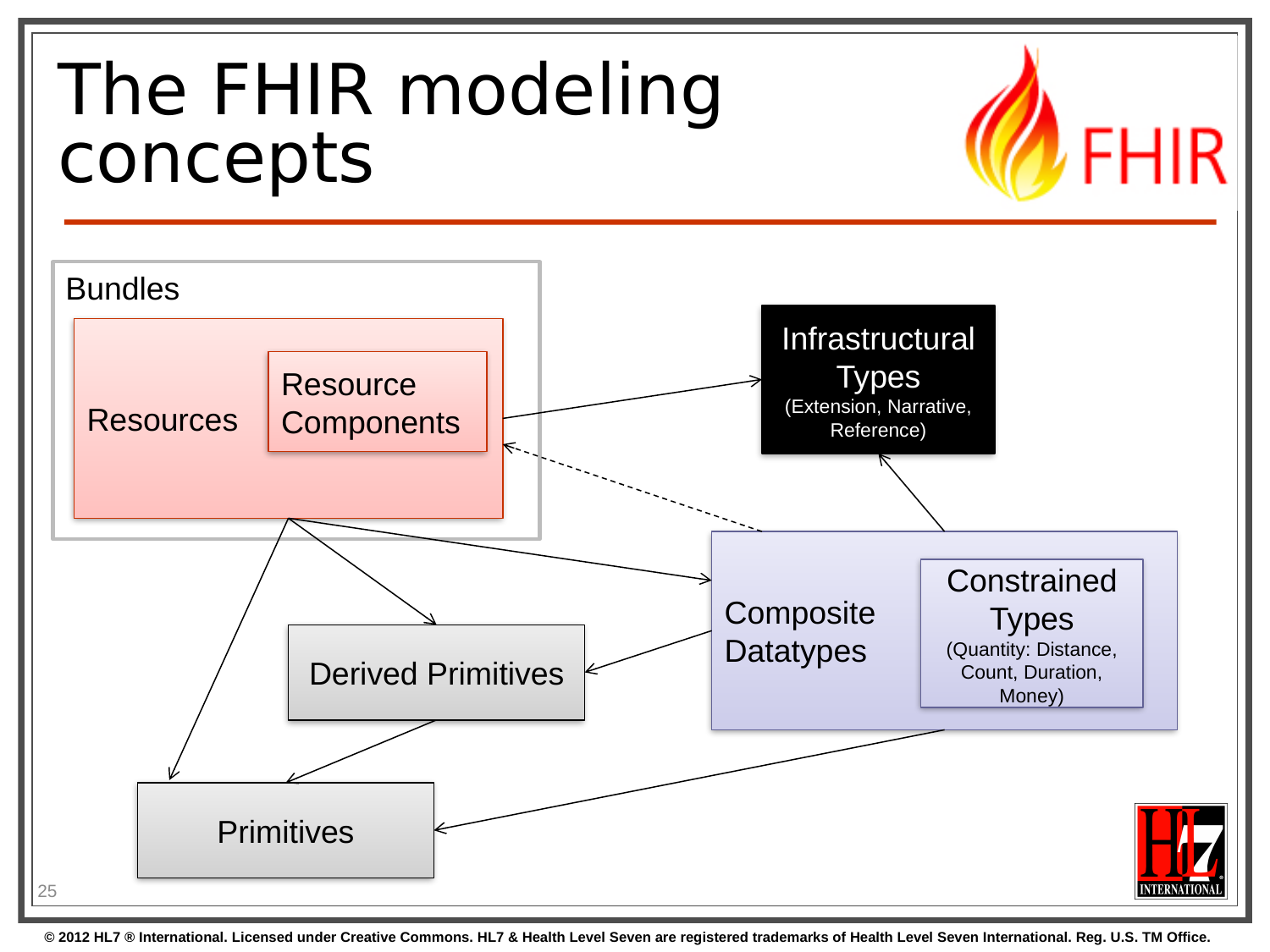

# The FHIR modeling concepts
Bundles
Infrastructural Types
(Extension, Narrative, Reference)
Resources
Resource
Components
Composite
Datatypes
Constrained Types
(Quantity: Distance, Count, Duration, Money)
Derived Primitives
Primitives
25